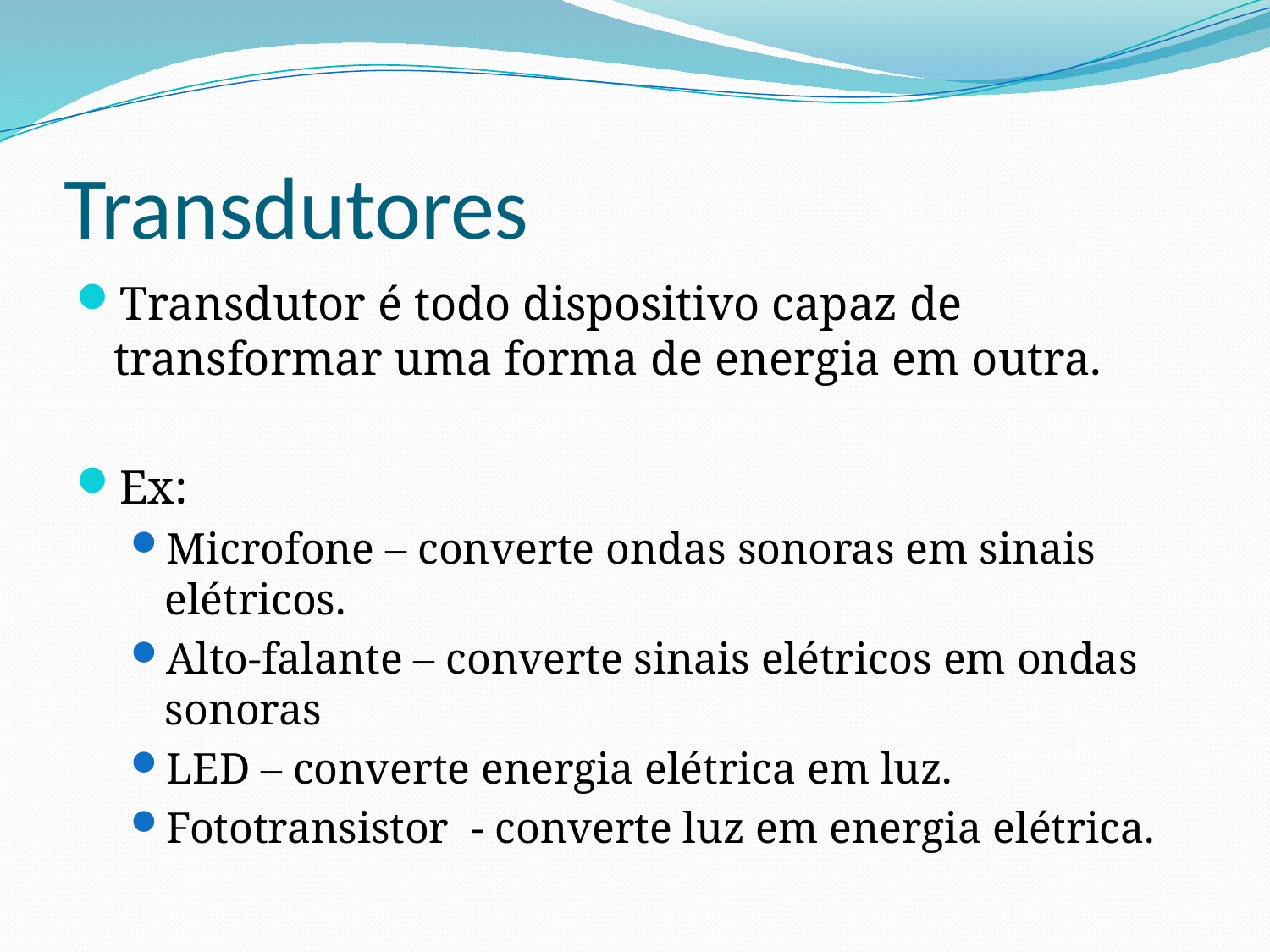

# Transdutores
Transdutor é todo dispositivo capaz de transformar uma forma de energia em outra.

Ex:
Microfone – converte ondas sonoras em sinais elétricos.
Alto-falante – converte sinais elétricos em ondas sonoras
LED – converte energia elétrica em luz.
Fototransistor  - converte luz em energia elétrica.